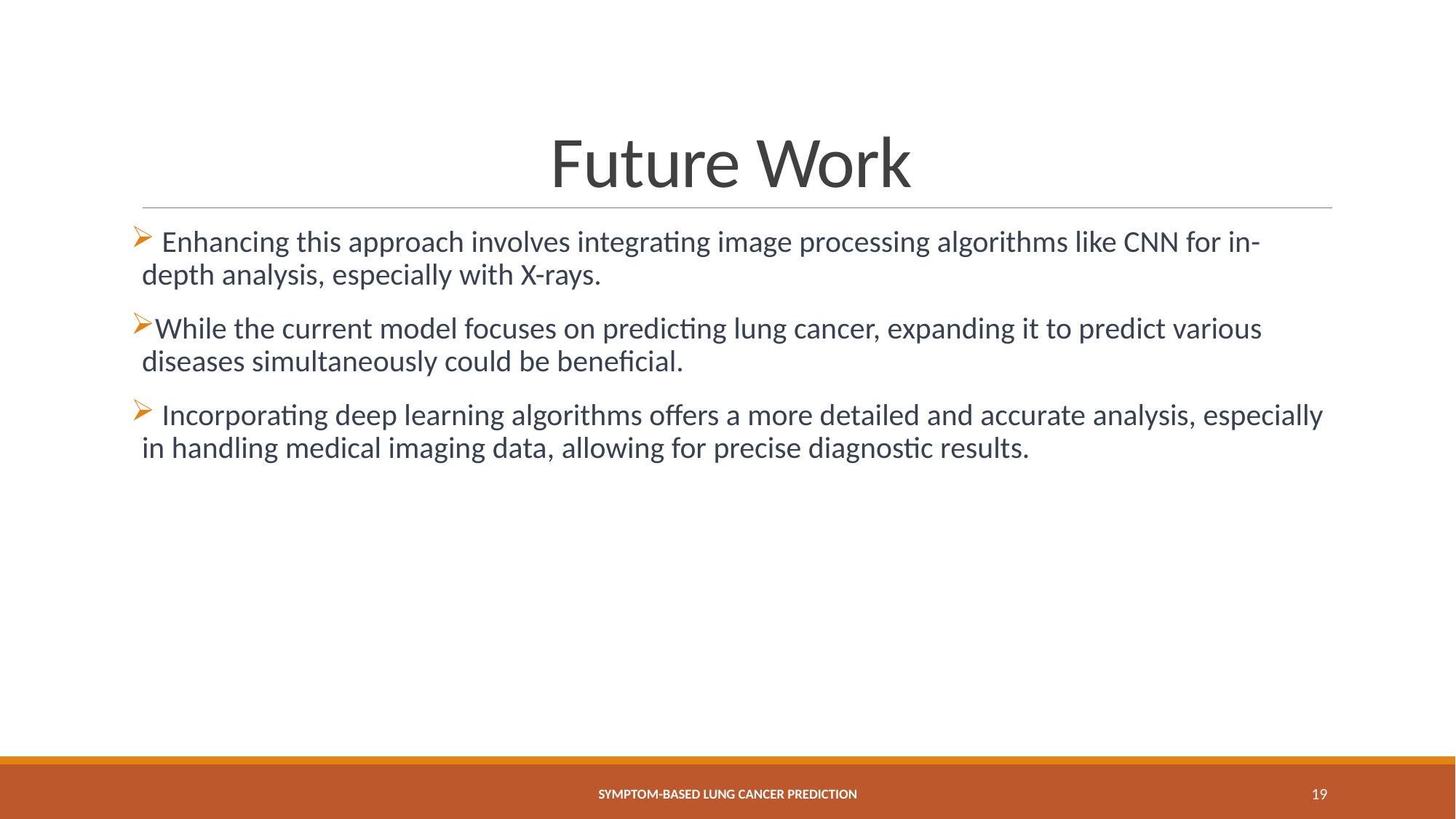

# Future Work
 Enhancing this approach involves integrating image processing algorithms like CNN for in-depth analysis, especially with X-rays.
While the current model focuses on predicting lung cancer, expanding it to predict various diseases simultaneously could be beneficial.
 Incorporating deep learning algorithms offers a more detailed and accurate analysis, especially in handling medical imaging data, allowing for precise diagnostic results.
SYMPTOM-BASED LUNG CANCER PREDICTION
19